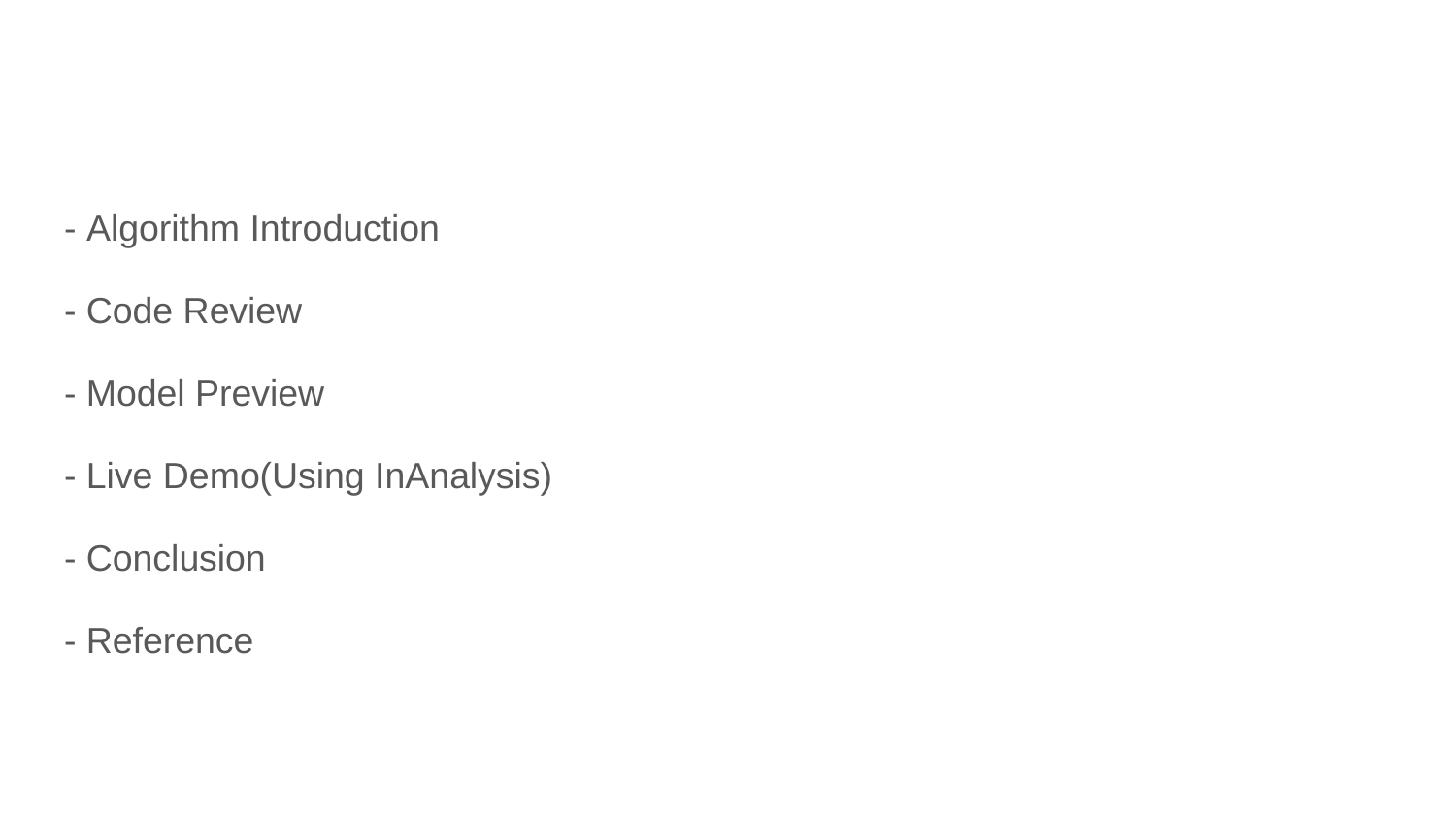

- Algorithm Introduction
- Code Review
- Model Preview
- Live Demo(Using InAnalysis)
- Conclusion
- Reference